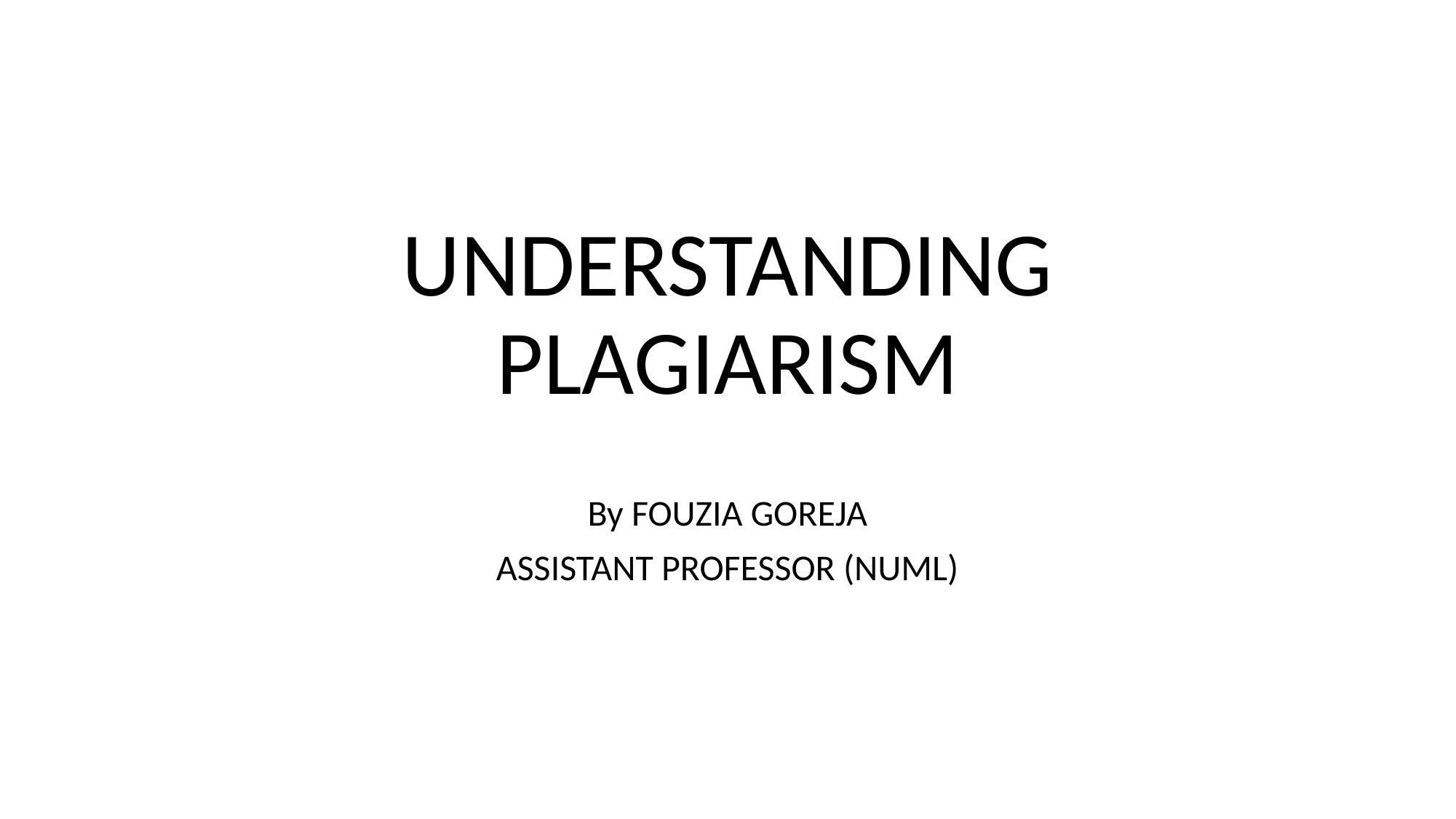

# UNDERSTANDING PLAGIARISM

By FOUZIA GOREJA
ASSISTANT PROFESSOR (NUML)